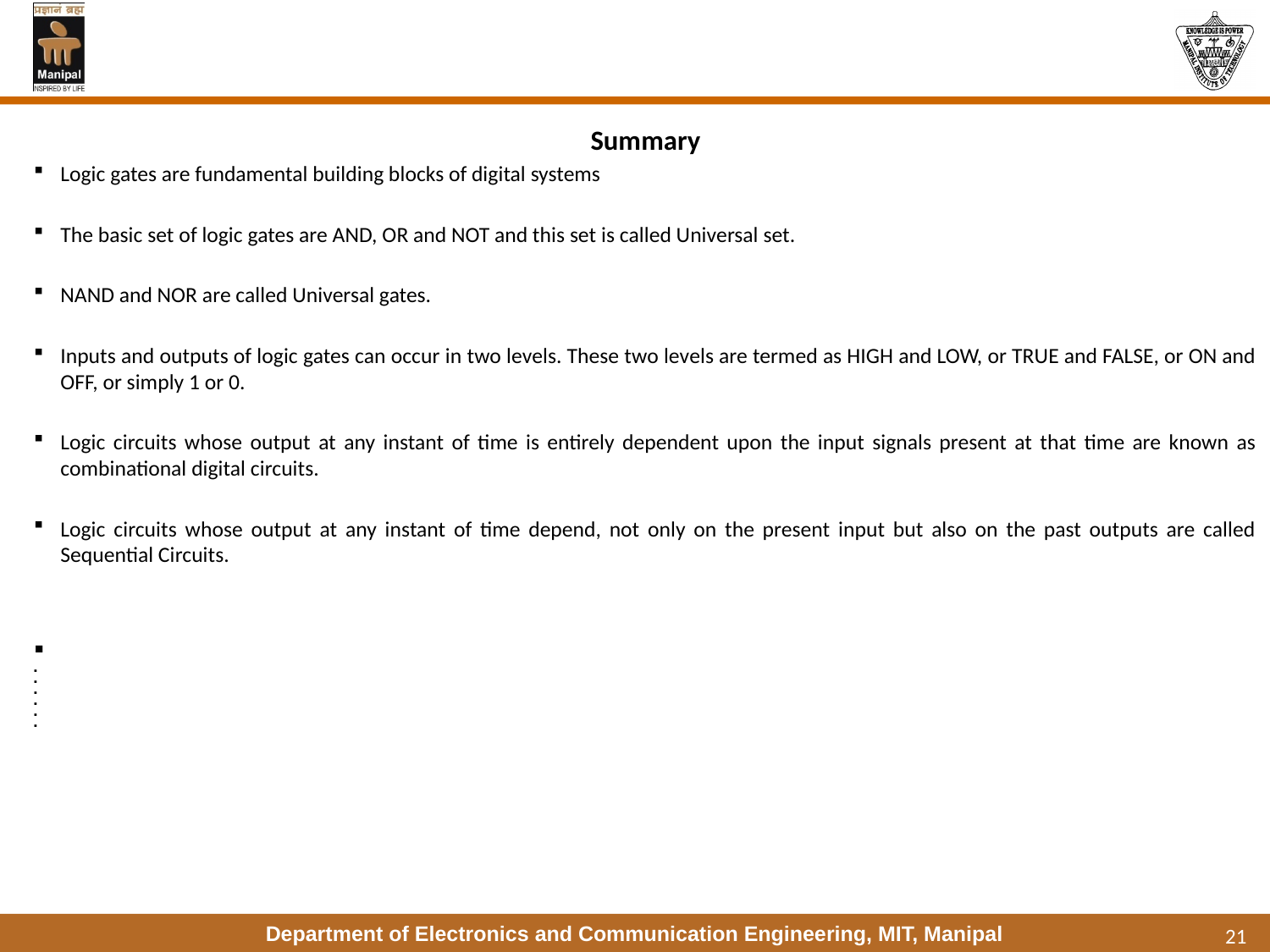

#
Summary
Logic gates are fundamental building blocks of digital systems

The basic set of logic gates are AND, OR and NOT and this set is called Universal set.

NAND and NOR are called Universal gates.

Inputs and outputs of logic gates can occur in two levels. These two levels are termed as HIGH and LOW, or TRUE and FALSE, or ON and OFF, or simply 1 or 0.

Logic circuits whose output at any instant of time is entirely dependent upon the input signals present at that time are known as combinational digital circuits.

Logic circuits whose output at any instant of time depend, not only on the present input but also on the past outputs are called Sequential Circuits.

21